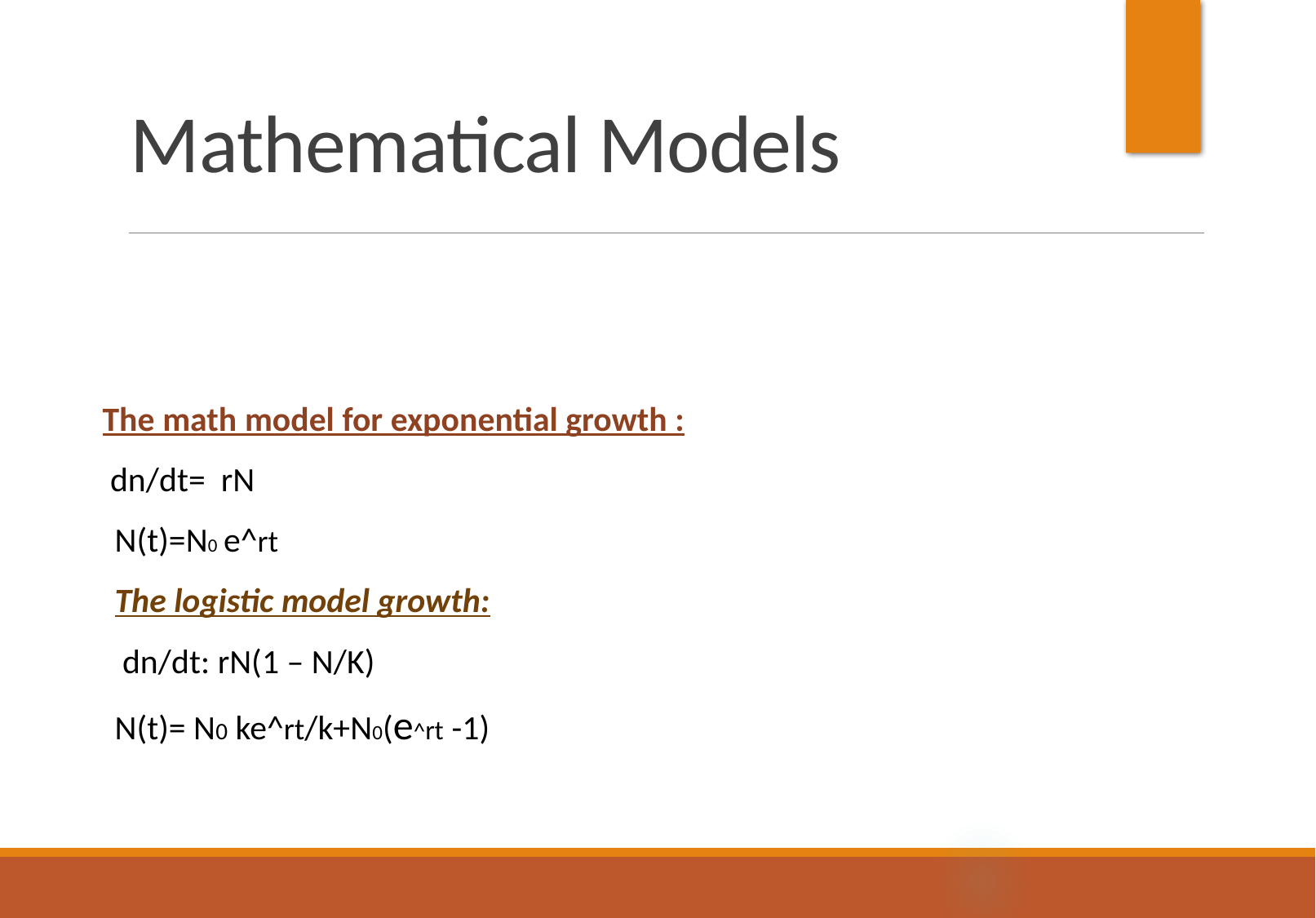

# Mathematical Models

The math model for exponential growth :
 dn/dt=  rN
N(t)=N0 e^rt
The logistic model growth:
 dn/dt: rN(1 – N/K)
N(t)= N0 ke^rt/k+N0(e^rt -1)